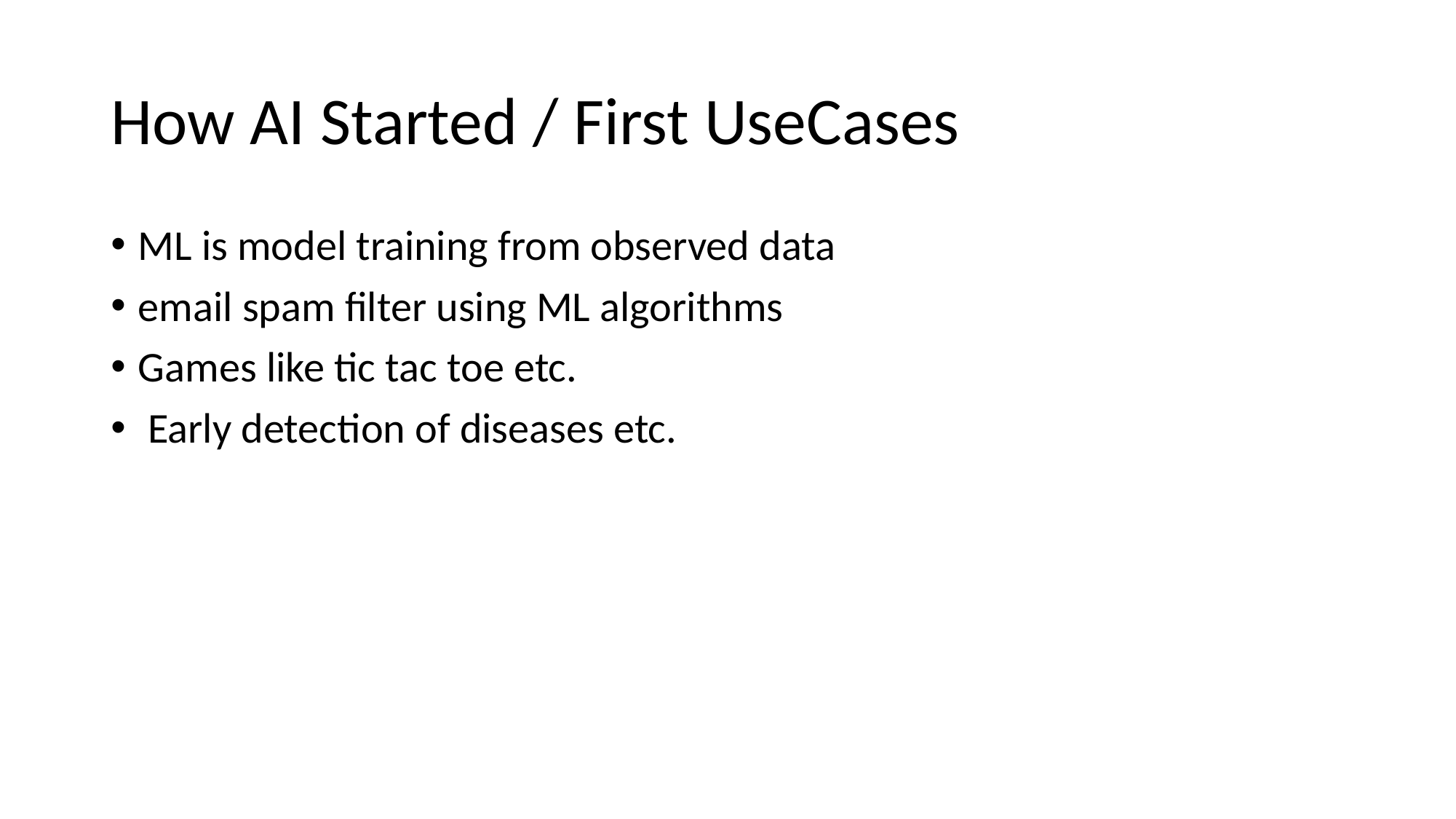

# How AI Started / First UseCases
ML is model training from observed data
email spam filter using ML algorithms
Games like tic tac toe etc.
 Early detection of diseases etc.